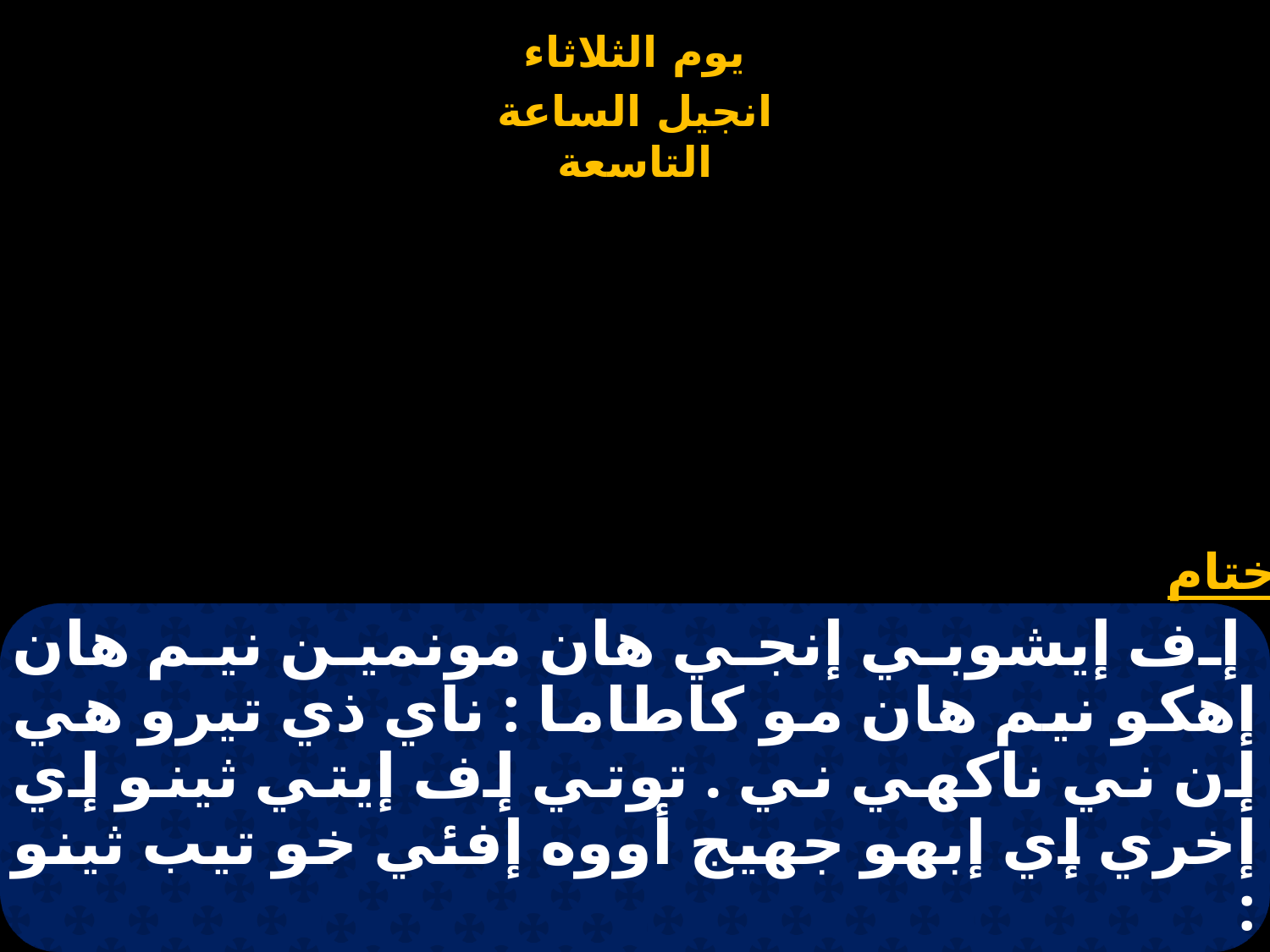

# إف إيشوبي إنجي هان مونمين نيم هان إهكو نيم هان مو كاطاما : ناي ذي تيرو هي إن ني ناكهي ني . توتي إف إيتي ثينو إي إخري إي إبهو جهيج أووه إفئي خو تيب ثينو :